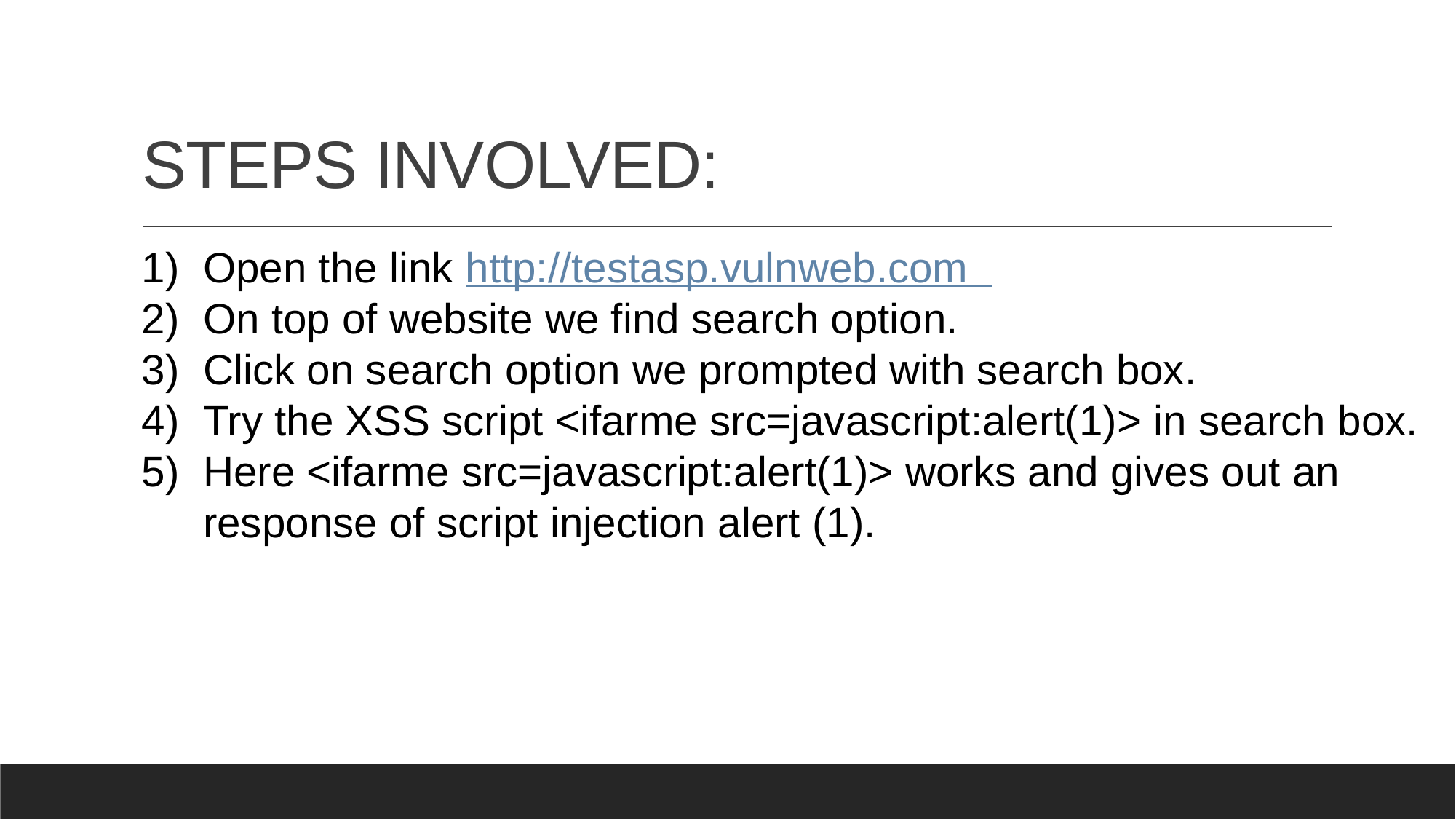

# STEPS INVOLVED:
Open the link http://testasp.vulnweb.com
On top of website we find search option.
Click on search option we prompted with search box.
Try the XSS script <ifarme src=javascript:alert(1)> in search box.
Here <ifarme src=javascript:alert(1)> works and gives out an response of script injection alert (1).